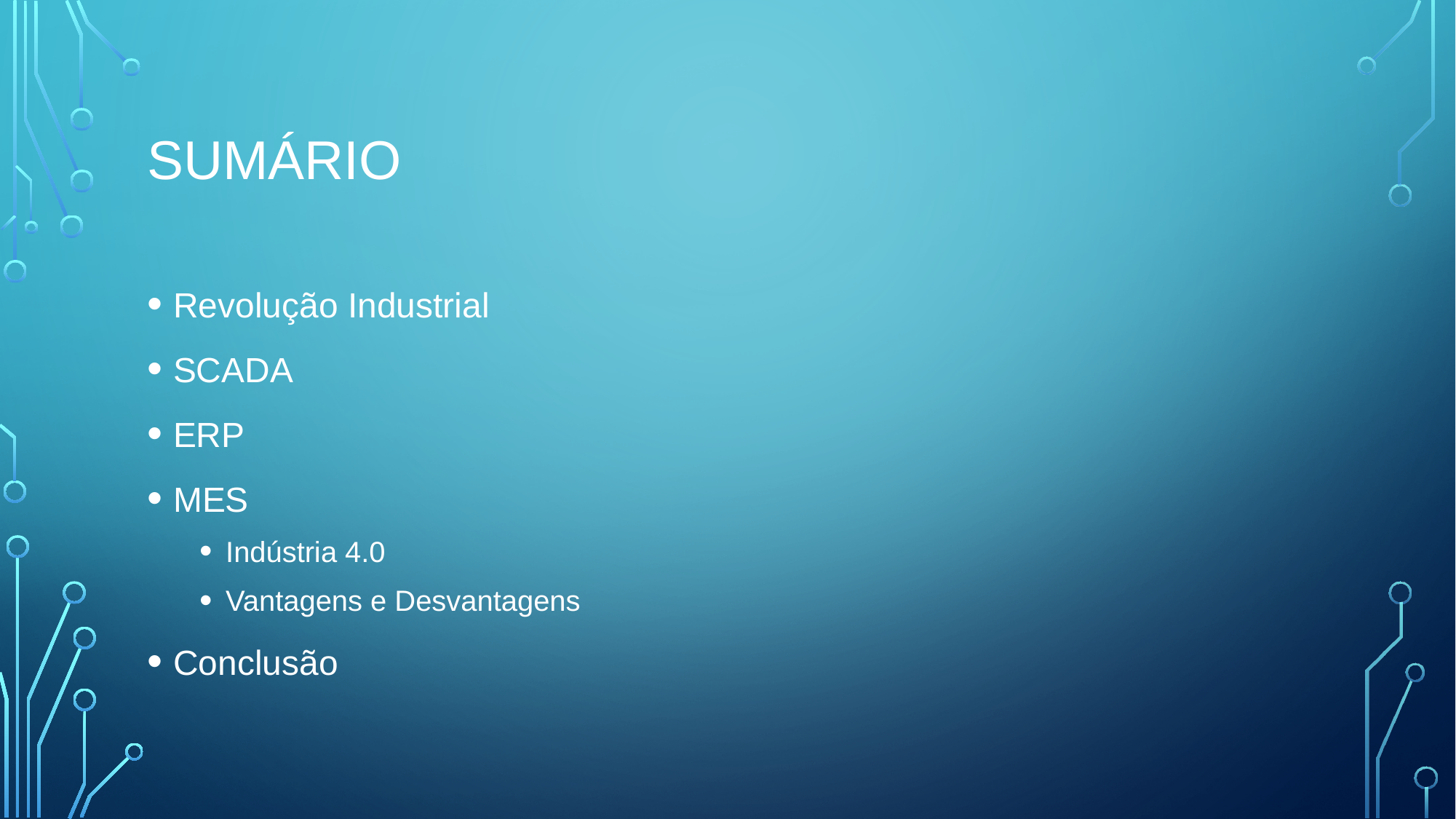

# Sumário
Revolução Industrial
SCADA
ERP
MES
Indústria 4.0
Vantagens e Desvantagens
Conclusão